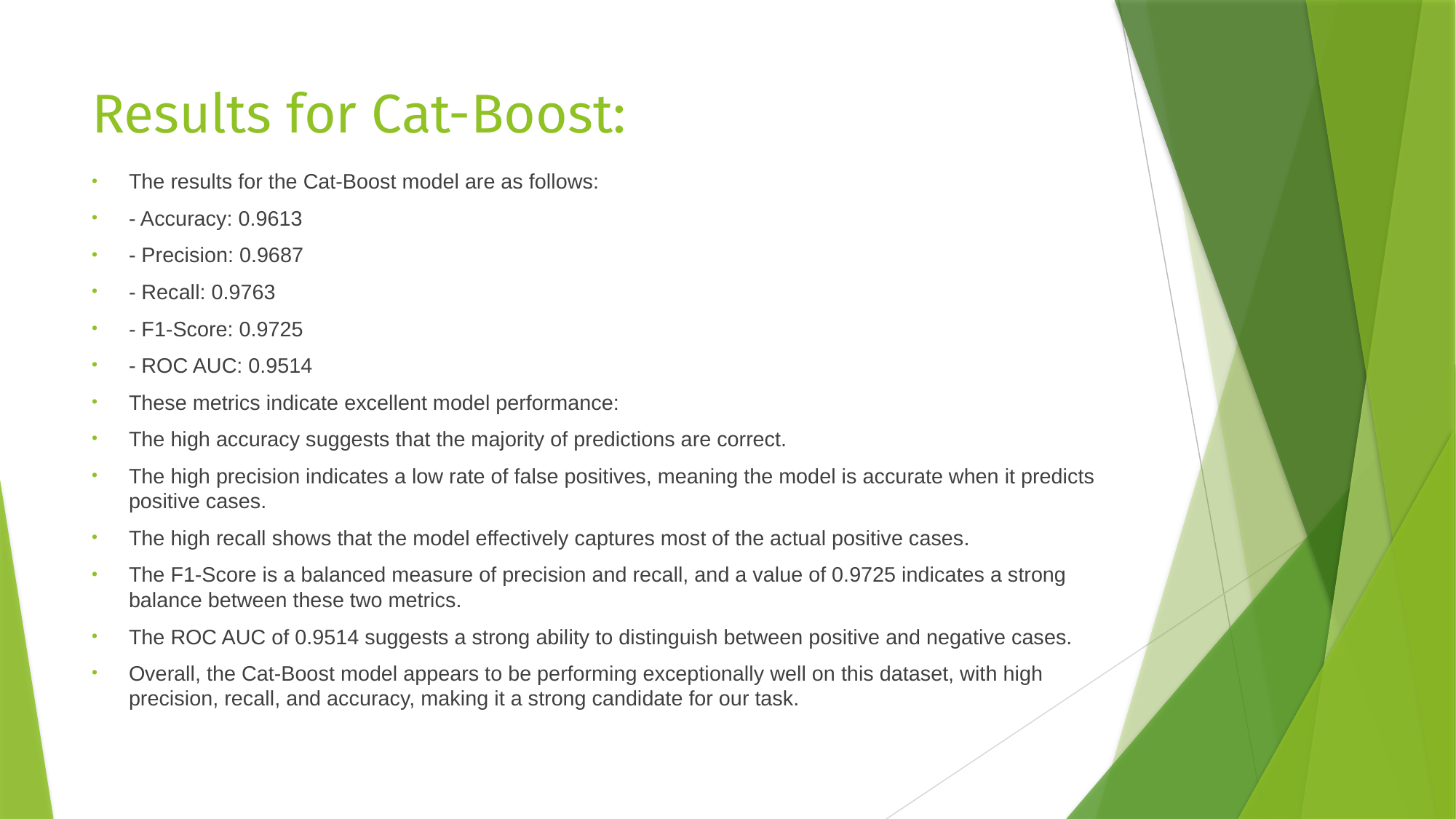

# Results for Cat-Boost:
The results for the Cat-Boost model are as follows:
- Accuracy: 0.9613
- Precision: 0.9687
- Recall: 0.9763
- F1-Score: 0.9725
- ROC AUC: 0.9514
These metrics indicate excellent model performance:
The high accuracy suggests that the majority of predictions are correct.
The high precision indicates a low rate of false positives, meaning the model is accurate when it predicts positive cases.
The high recall shows that the model effectively captures most of the actual positive cases.
The F1-Score is a balanced measure of precision and recall, and a value of 0.9725 indicates a strong balance between these two metrics.
The ROC AUC of 0.9514 suggests a strong ability to distinguish between positive and negative cases.
Overall, the Cat-Boost model appears to be performing exceptionally well on this dataset, with high precision, recall, and accuracy, making it a strong candidate for our task.